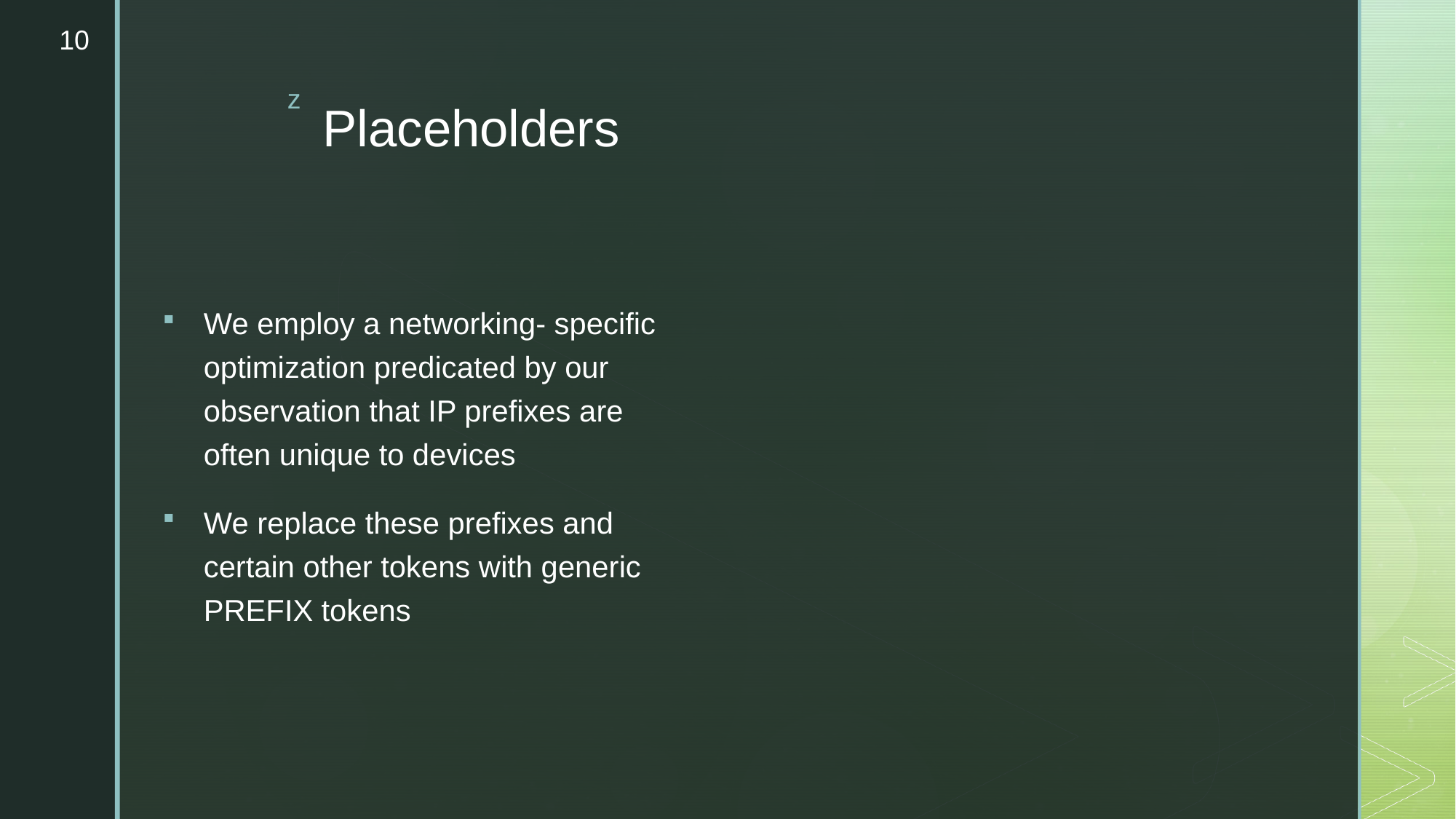

10
# Placeholders
We employ a networking- specific optimization predicated by our observation that IP prefixes are often unique to devices
We replace these prefixes and certain other tokens with generic PREFIX tokens